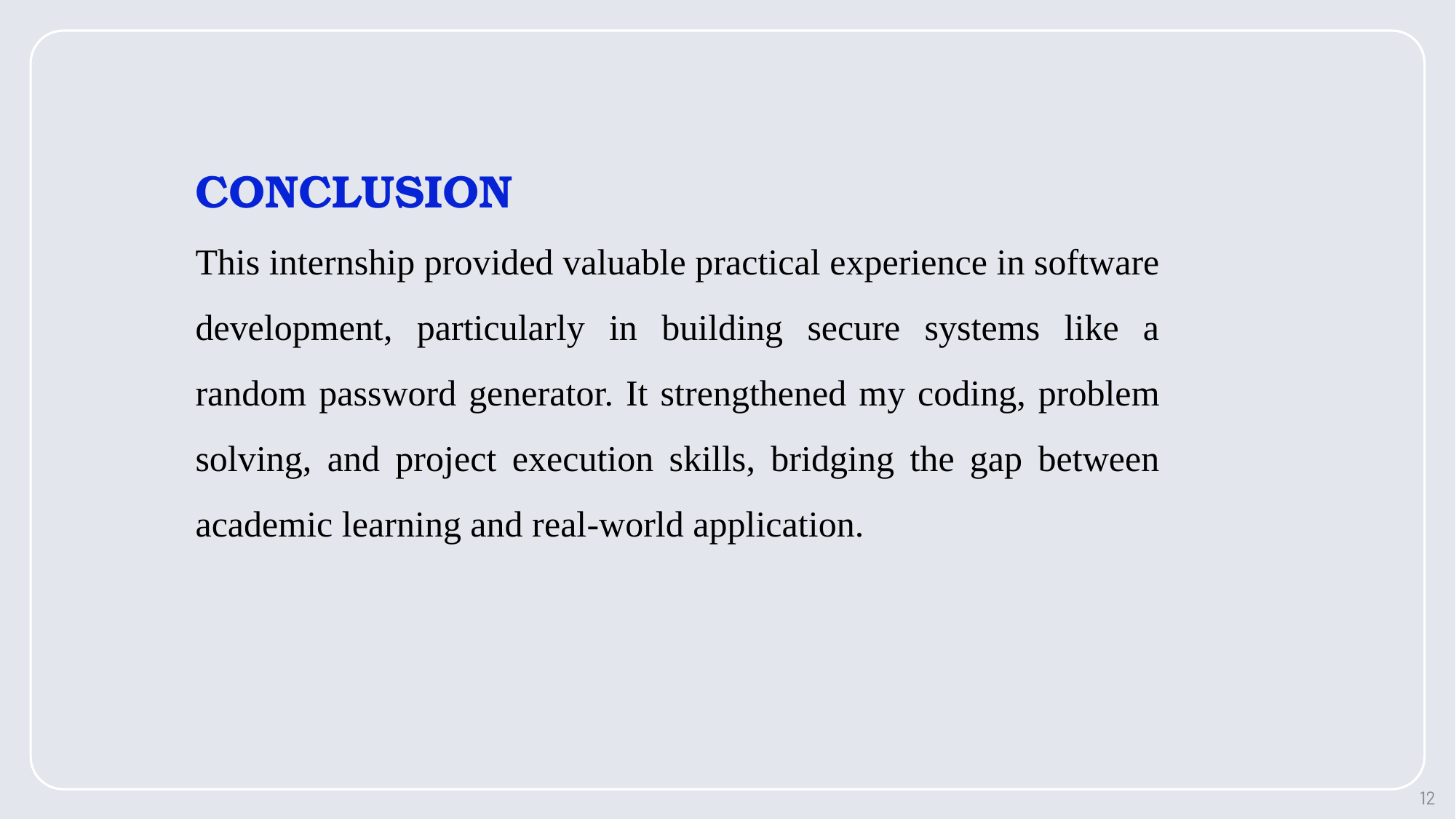

CONCLUSION
This internship provided valuable practical experience in software development, particularly in building secure systems like a random password generator. It strengthened my coding, problem solving, and project execution skills, bridging the gap between academic learning and real-world application.
12